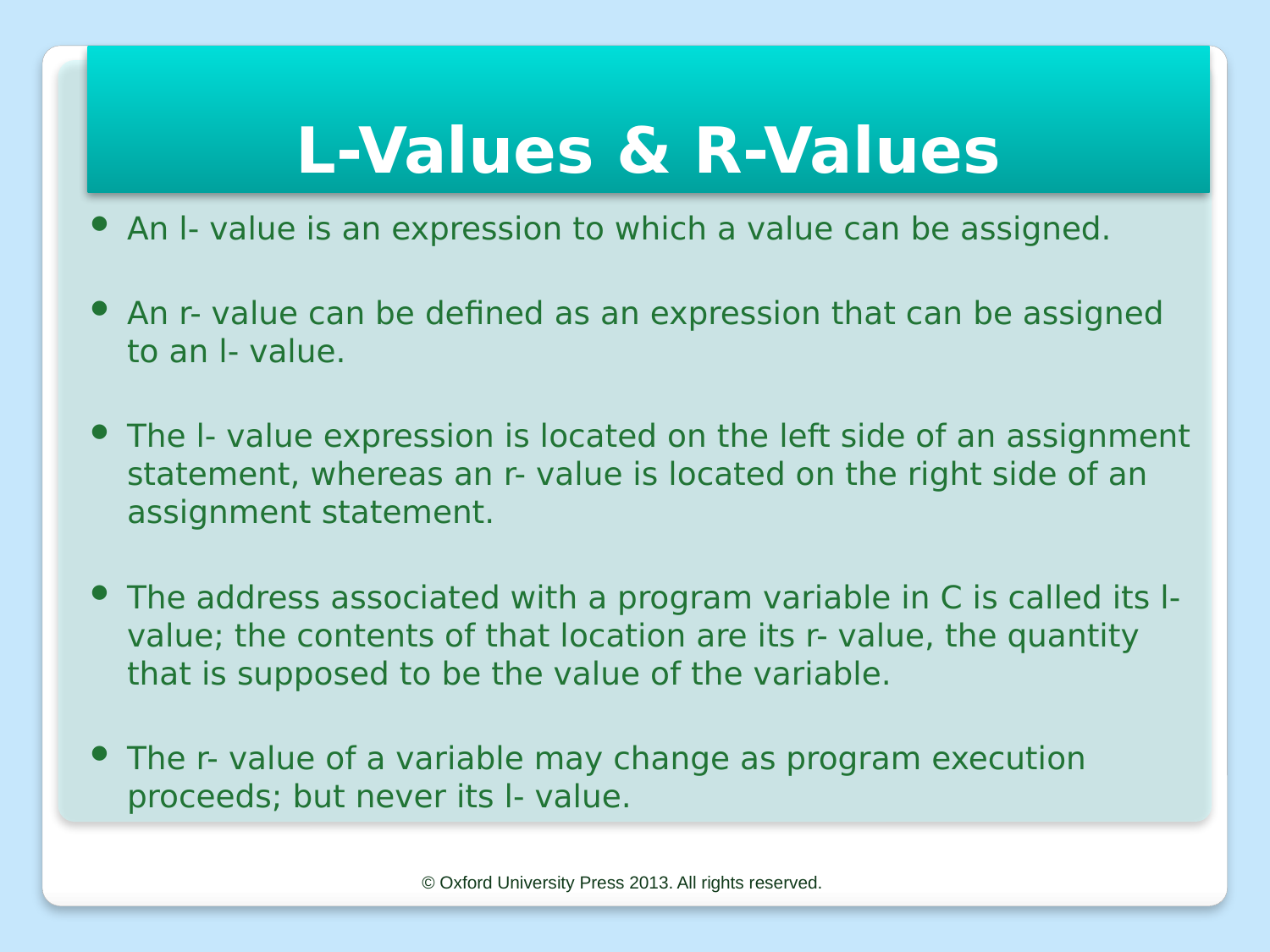

L-Values & R-Values
An l- value is an expression to which a value can be assigned.

An r- value can be defined as an expression that can be assigned to an l- value.

The l- value expression is located on the left side of an assignment statement, whereas an r- value is located on the right side of an assignment statement.

The address associated with a program variable in C is called its l- value; the contents of that location are its r- value, the quantity that is supposed to be the value of the variable.

The r- value of a variable may change as program execution proceeds; but never its l- value.
© Oxford University Press 2013. All rights reserved.